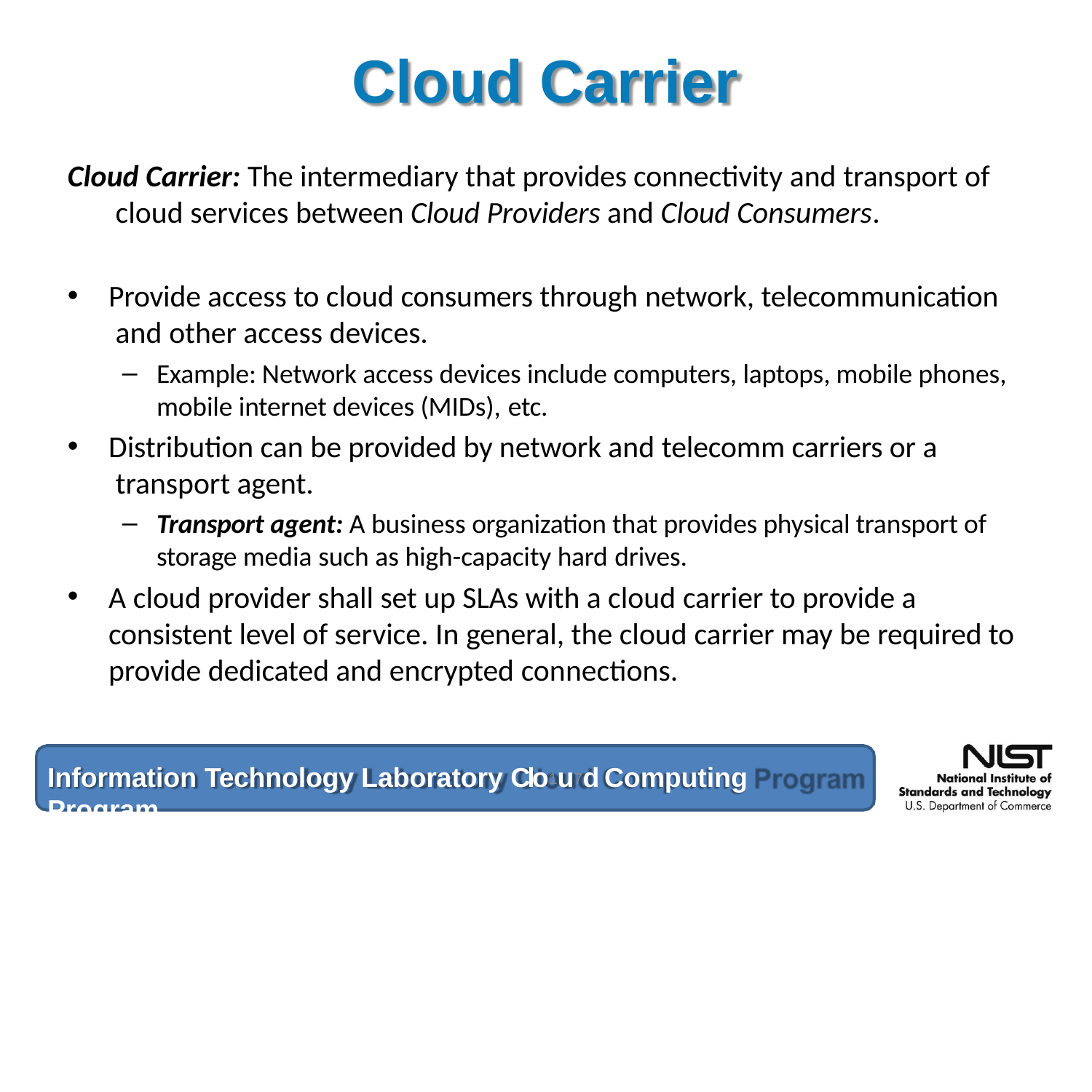

# Cloud Carrier

Cloud Carrier: The intermediary that provides connectivity and transport of  cloud services between Cloud Providers and Cloud Consumers.

Provide access to cloud consumers through network, telecommunication  and other access devices.
Example: Network access devices include computers, laptops, mobile phones,  mobile internet devices (MIDs), etc.
Distribution can be provided by network and telecomm carriers or a  transport agent.
Transport agent: A business organization that provides physical transport of  storage media such as high-capacity hard drives.
A cloud provider shall set up SLAs with a cloud carrier to provide a  consistent level of service. In general, the cloud carrier may be required to  provide dedicated and encrypted connections.
Information Technology Laboratory Clo1u7d Computing Program